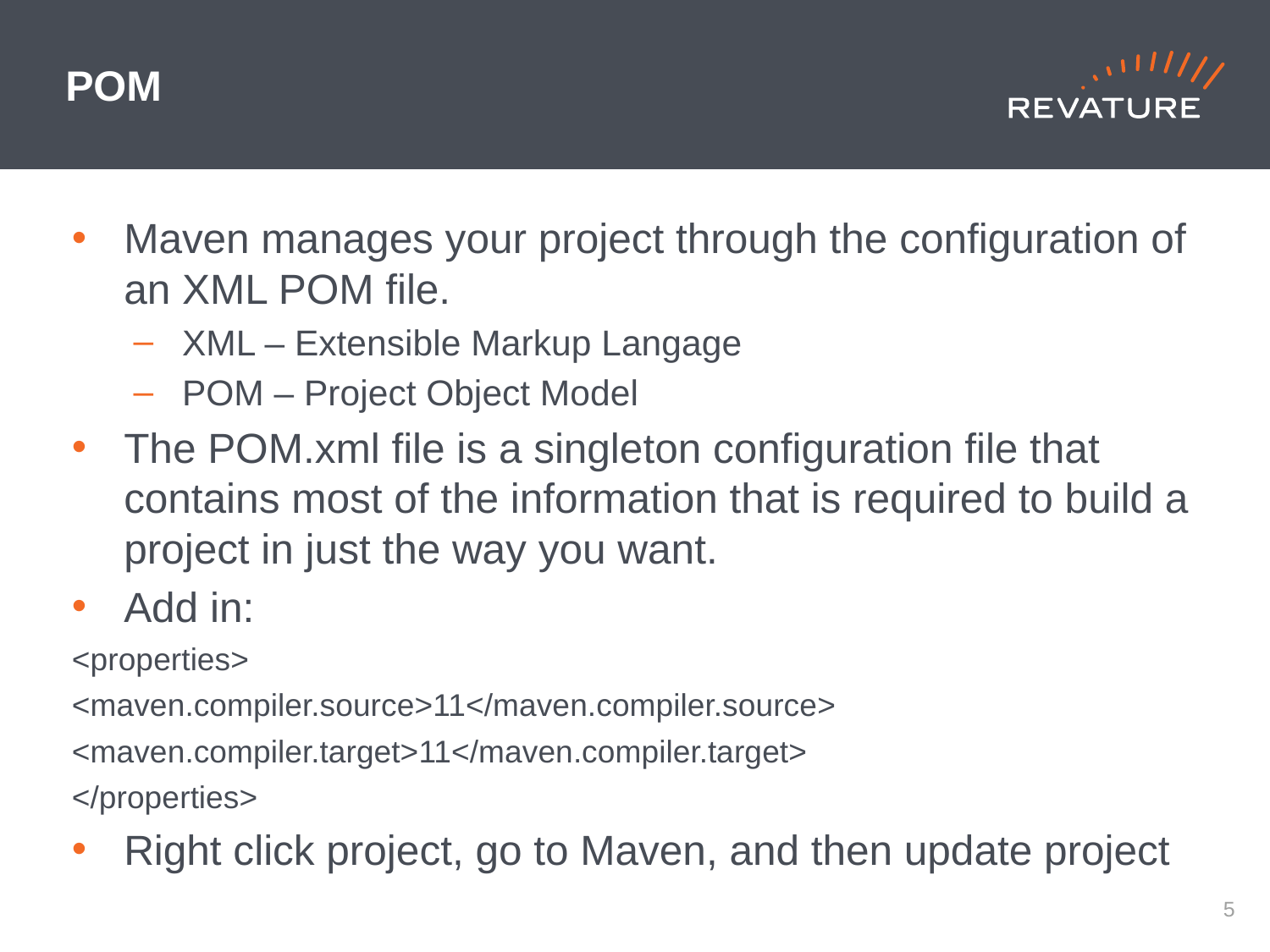

# POM
Maven manages your project through the configuration of an XML POM file.
XML – Extensible Markup Langage
POM – Project Object Model
The POM.xml file is a singleton configuration file that contains most of the information that is required to build a project in just the way you want.
Add in:
<properties>
<maven.compiler.source>11</maven.compiler.source>
<maven.compiler.target>11</maven.compiler.target>
</properties>
Right click project, go to Maven, and then update project
5